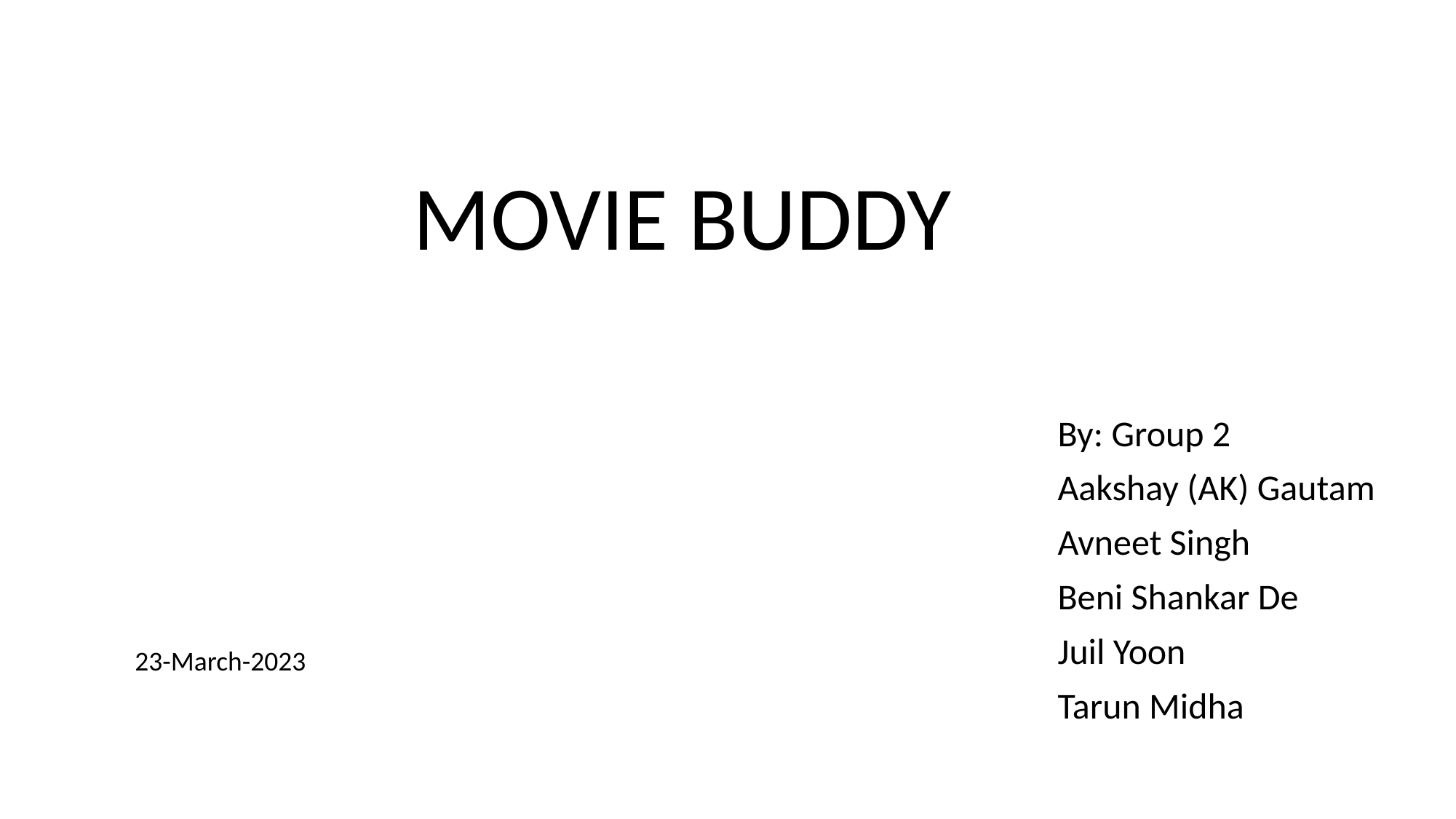

# MOVIE BUDDY
By: Group 2
Aakshay (AK) Gautam
Avneet Singh
Beni Shankar De
Juil Yoon
Tarun Midha

23-March-2023